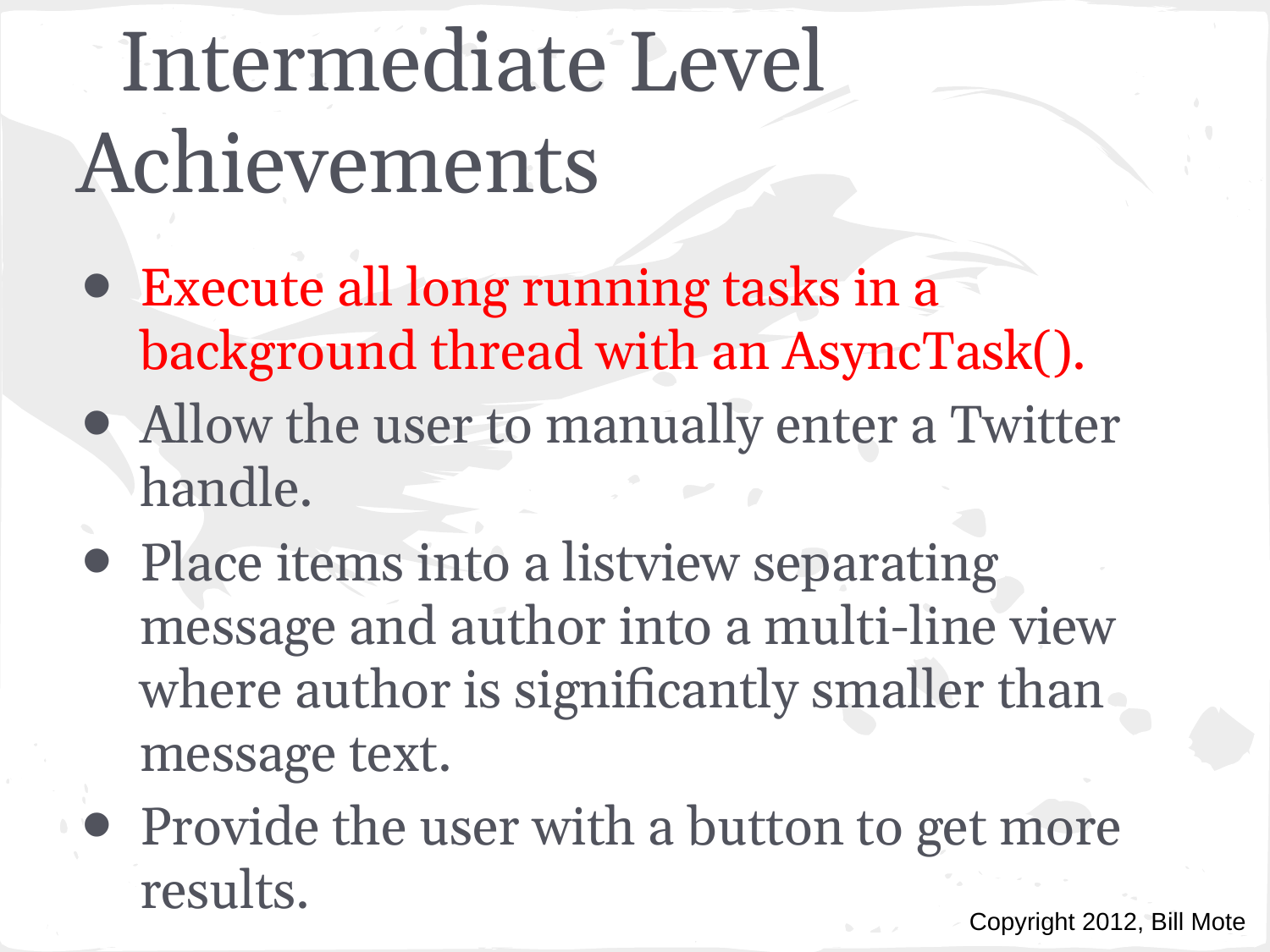

# Intermediate Level Achievements
Execute all long running tasks in a background thread with an AsyncTask().
Allow the user to manually enter a Twitter handle.
Place items into a listview separating message and author into a multi-line view where author is significantly smaller than message text.
Provide the user with a button to get more results.
Copyright 2012, Bill Mote